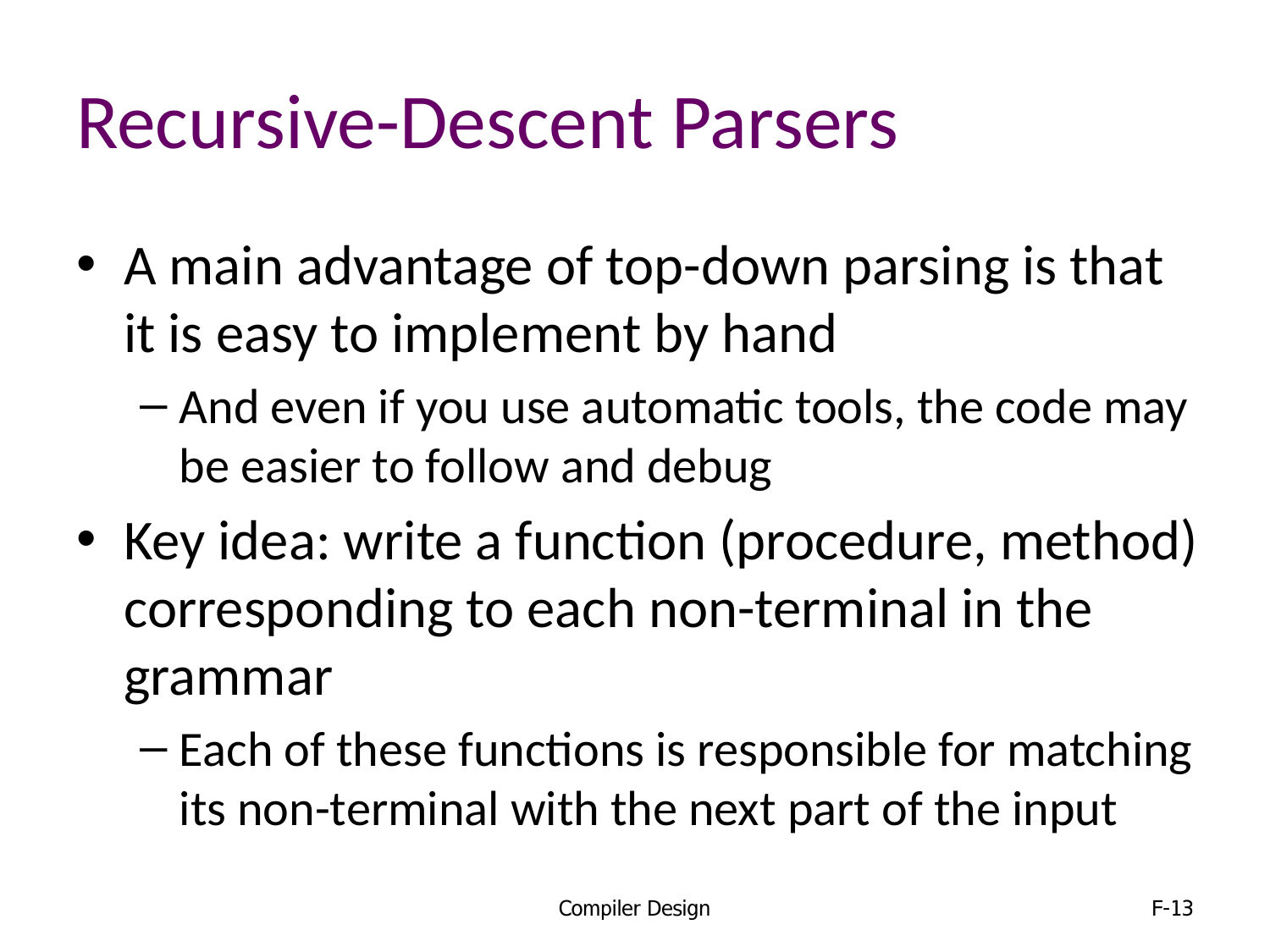

# Recursive-Descent Parsers
A main advantage of top-down parsing is that it is easy to implement by hand
And even if you use automatic tools, the code may be easier to follow and debug
Key idea: write a function (procedure, method) corresponding to each non-terminal in the grammar
Each of these functions is responsible for matching its non-terminal with the next part of the input
Compiler Design
F-13